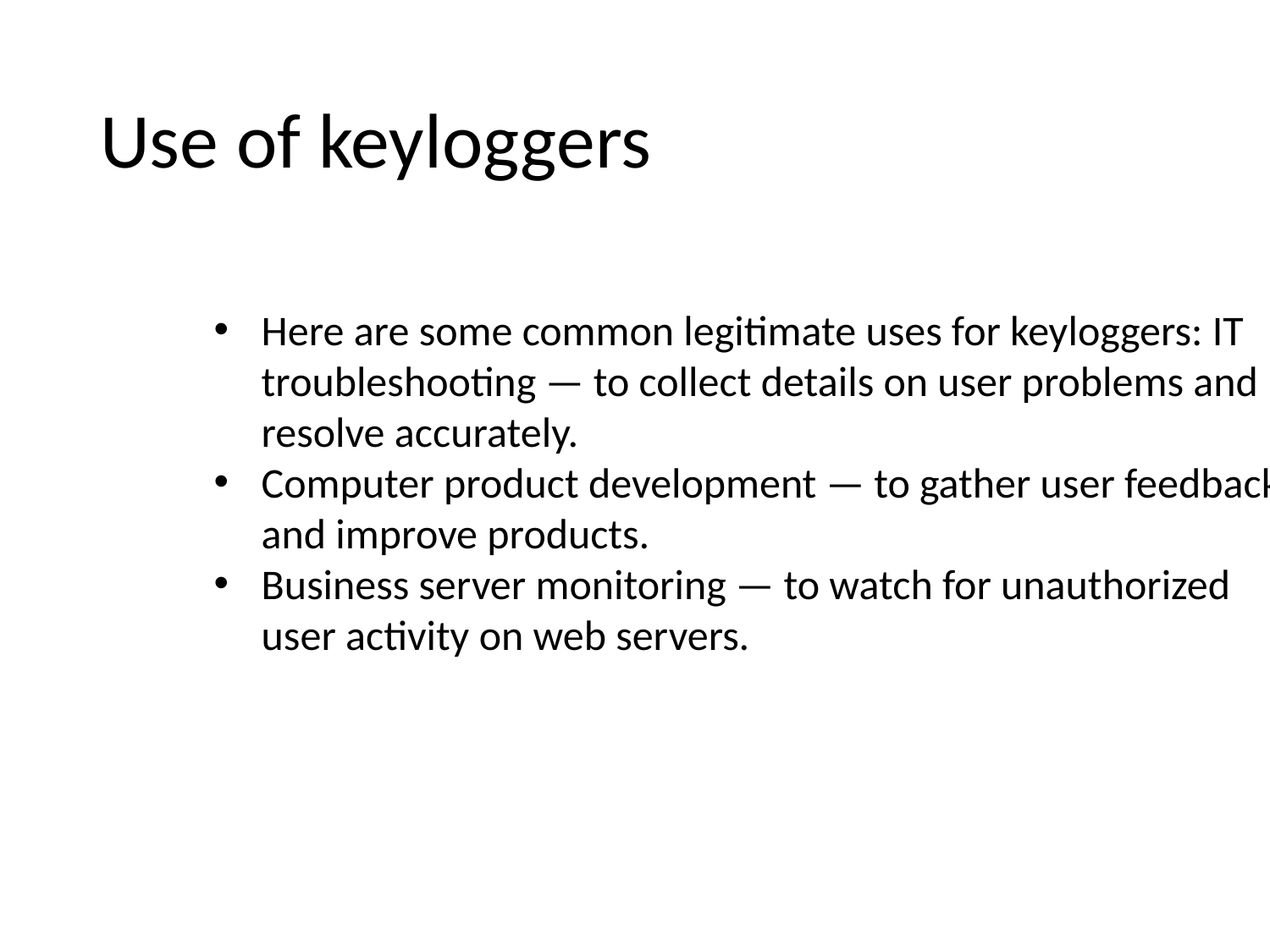

# Use of keyloggers
Here are some common legitimate uses for keyloggers: IT troubleshooting — to collect details on user problems and resolve accurately.
Computer product development — to gather user feedback and improve products.
Business server monitoring — to watch for unauthorized user activity on web servers.